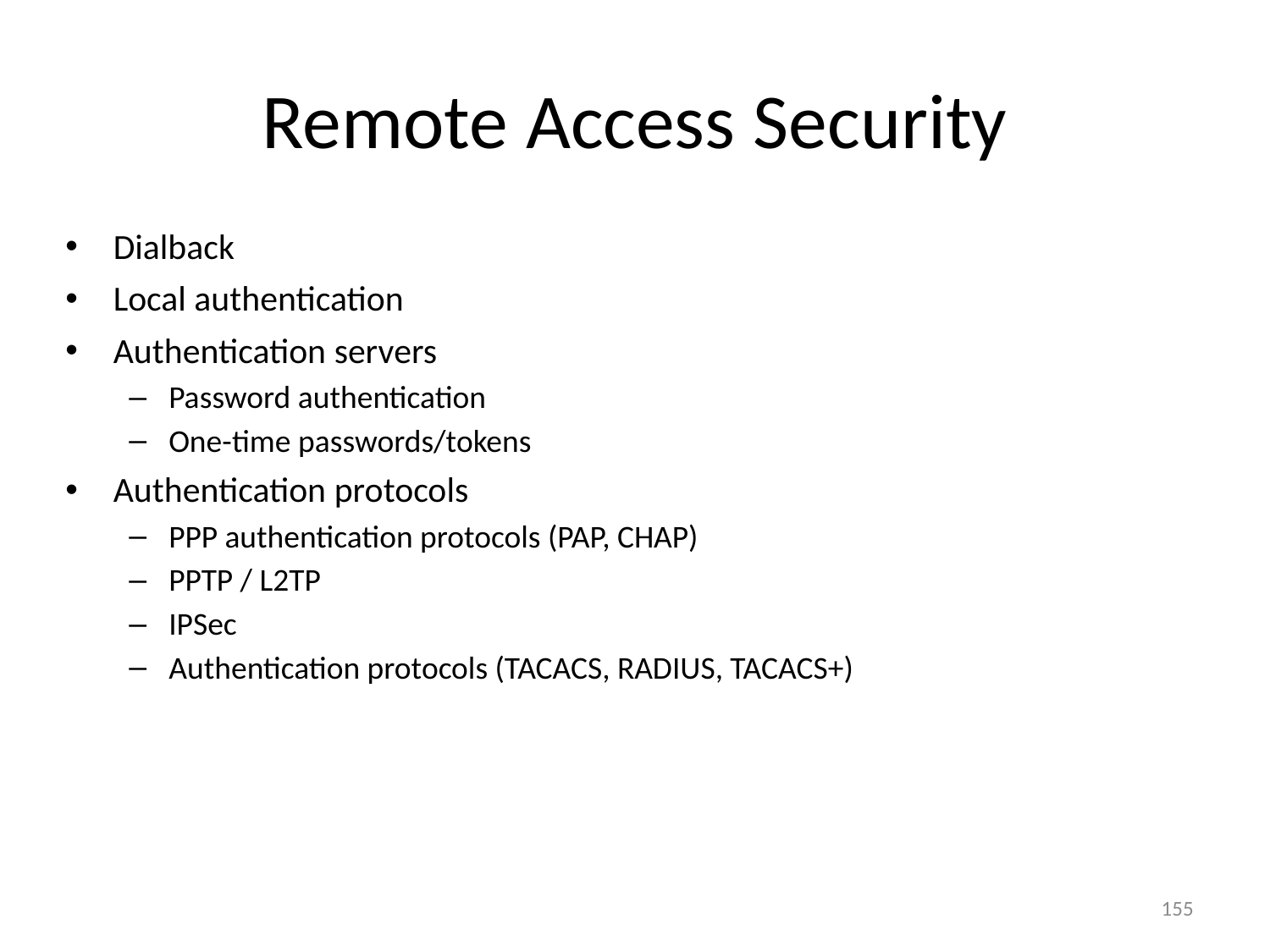

# Remote Access Security
Dialback
Local authentication
Authentication servers
Password authentication
One-time passwords/tokens
Authentication protocols
PPP authentication protocols (PAP, CHAP)
PPTP / L2TP
IPSec
Authentication protocols (TACACS, RADIUS, TACACS+)
155